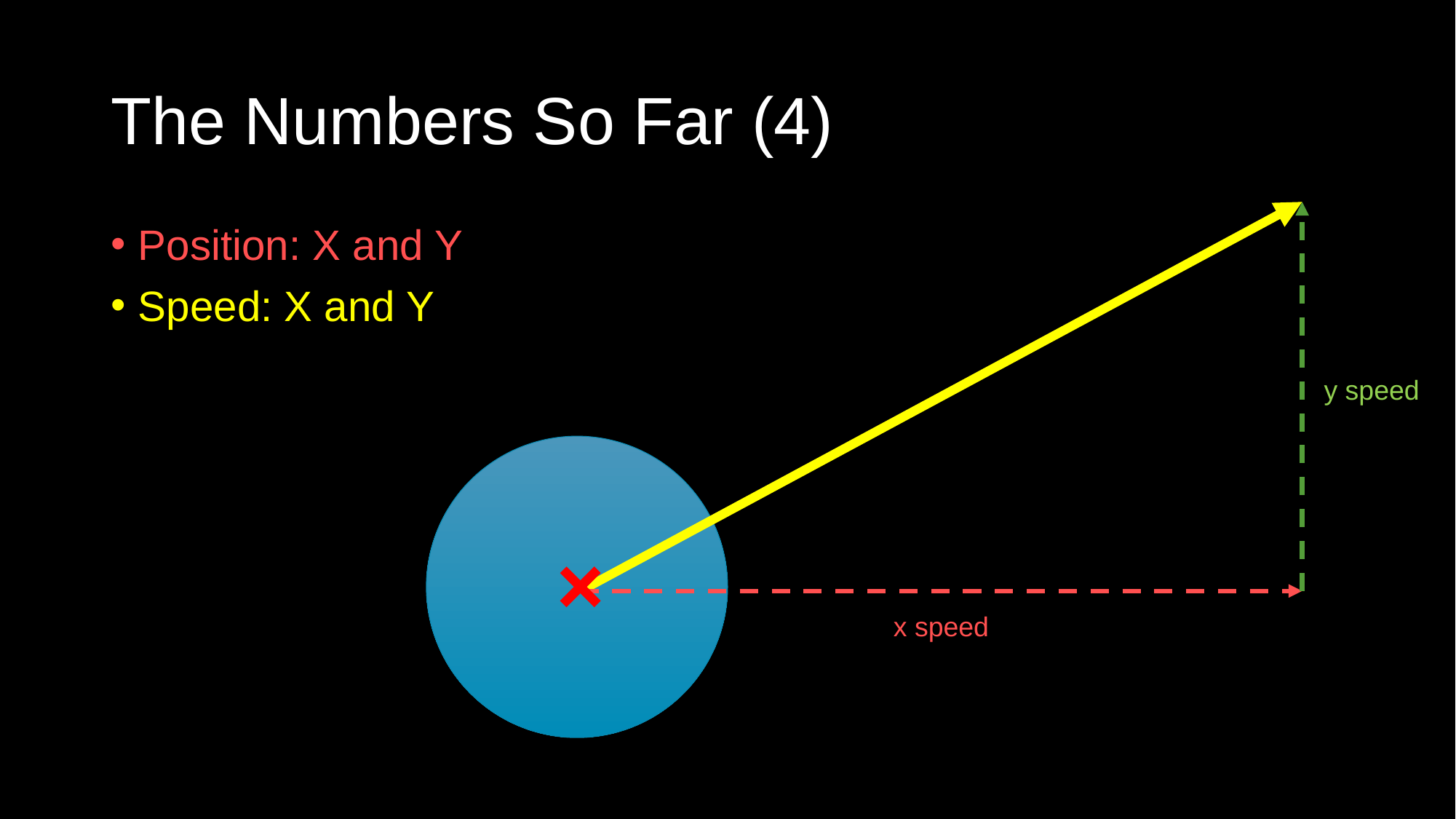

# The Numbers So Far (4)
Position: X and Y
Speed: X and Y
y speed

x speed